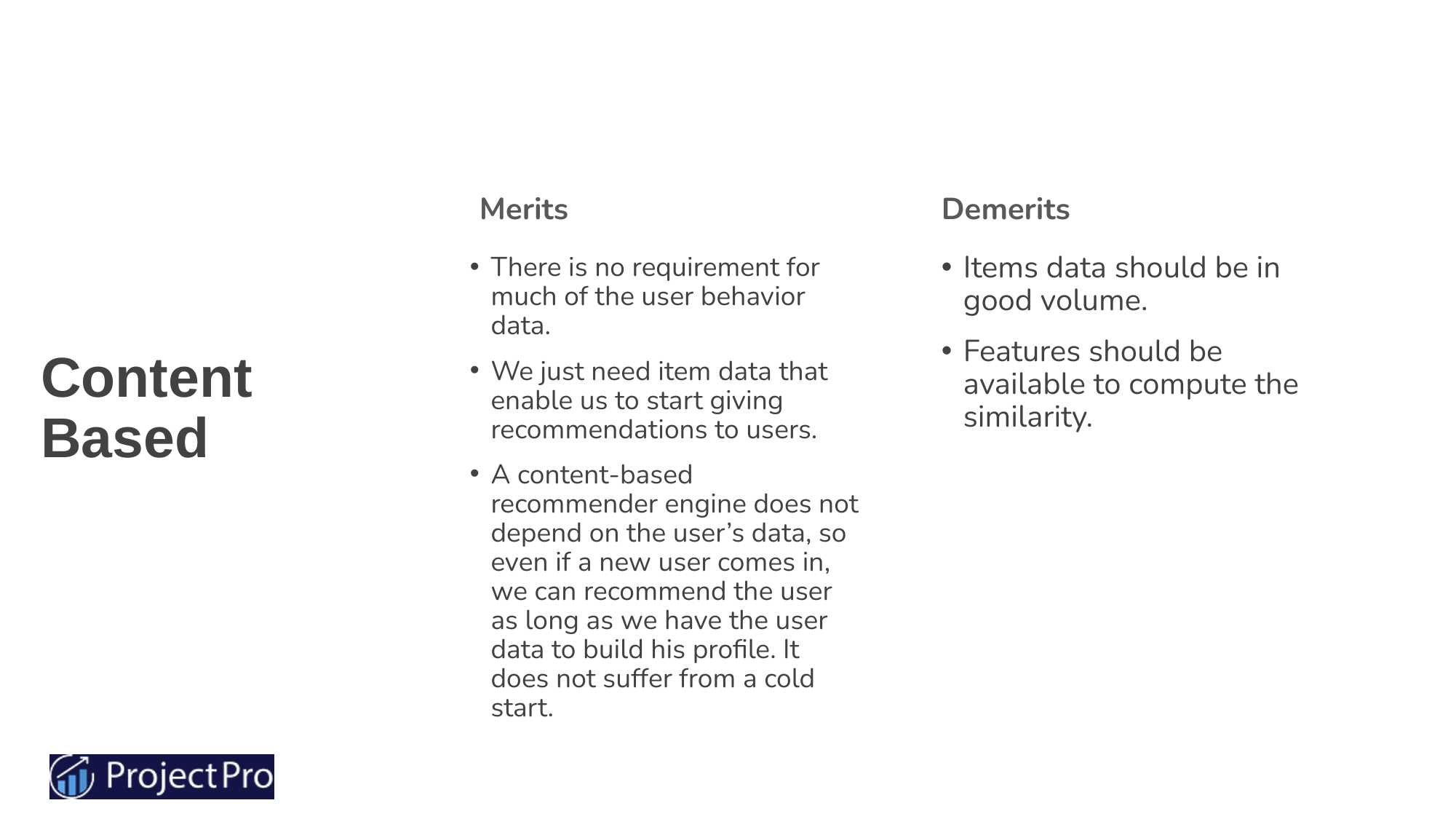

# Content Based
Demerits
Merits
Items data should be in good volume.
Features should be available to compute the similarity.

There is no requirement for much of the user behavior data.
We just need item data that enable us to start giving recommendations to users.
A content-based recommender engine does not depend on the user’s data, so even if a new user comes in, we can recommend the user as long as we have the user data to build his profile. It does not suffer from a cold start.